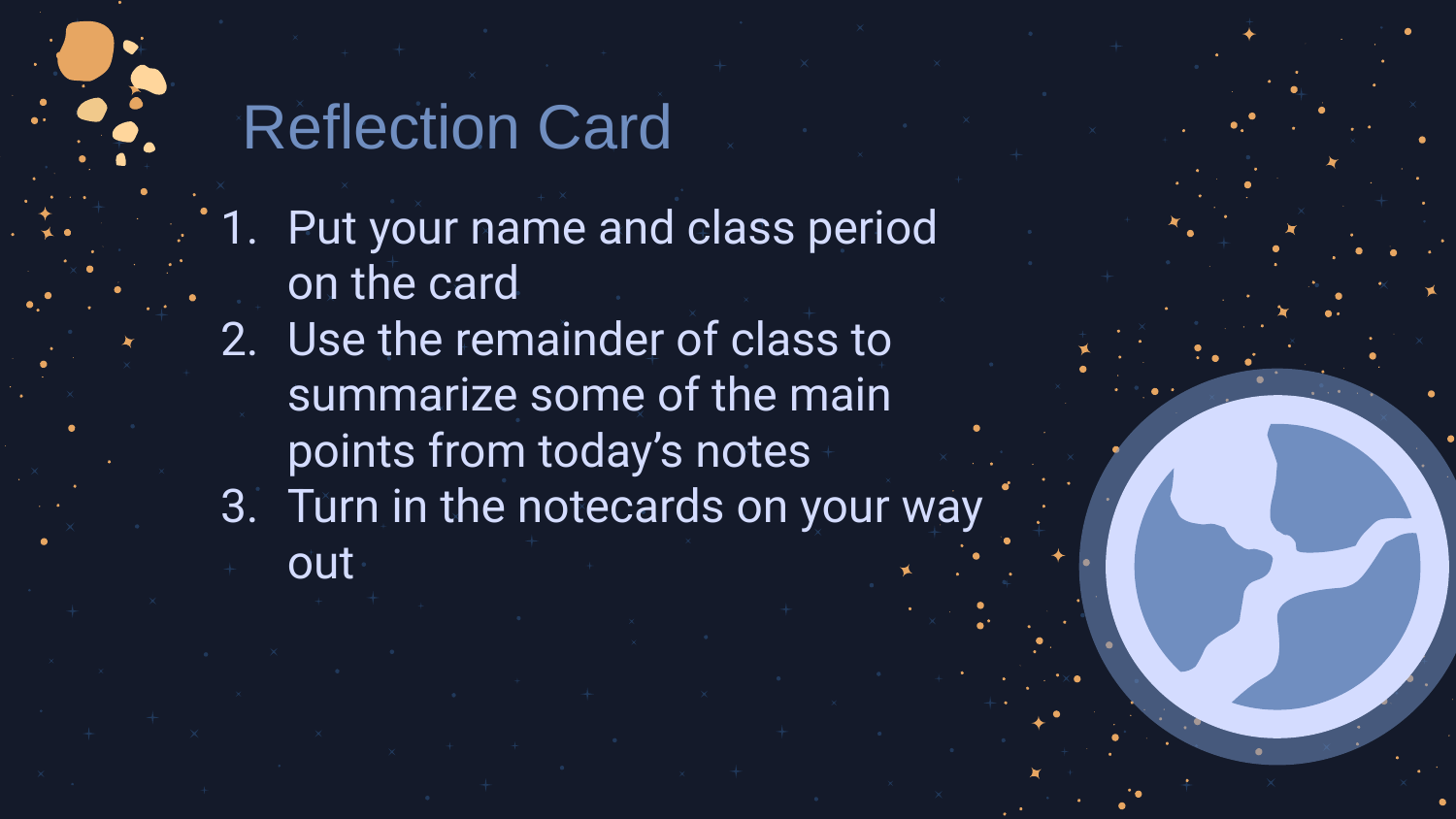

# Reflection Card
Put your name and class period on the card
Use the remainder of class to summarize some of the main points from today’s notes
Turn in the notecards on your way out